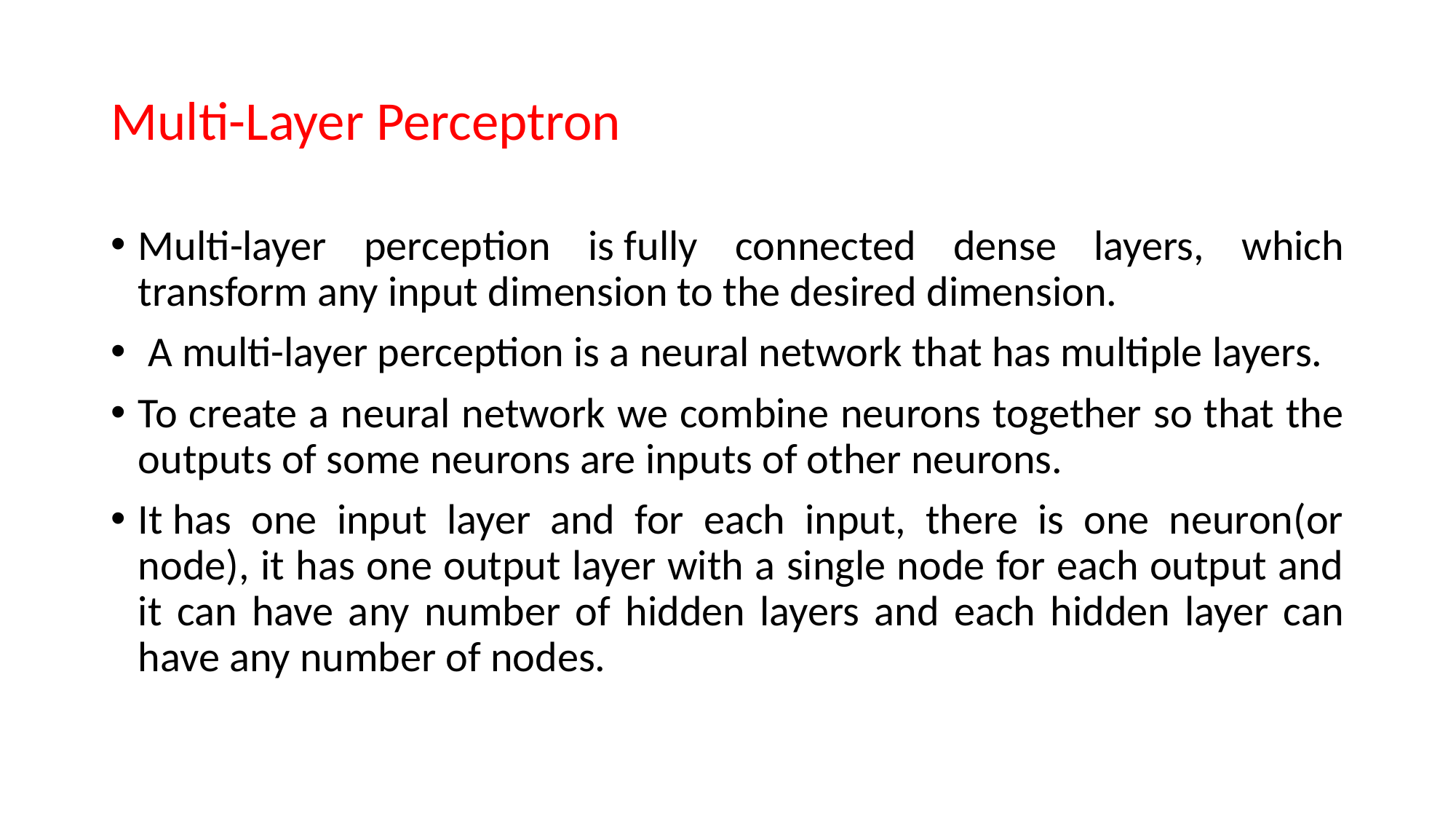

# Multi-Layer Perceptron
Multi-layer perception is fully connected dense layers, which transform any input dimension to the desired dimension.
 A multi-layer perception is a neural network that has multiple layers.
To create a neural network we combine neurons together so that the outputs of some neurons are inputs of other neurons.
It has one input layer and for each input, there is one neuron(or node), it has one output layer with a single node for each output and it can have any number of hidden layers and each hidden layer can have any number of nodes.